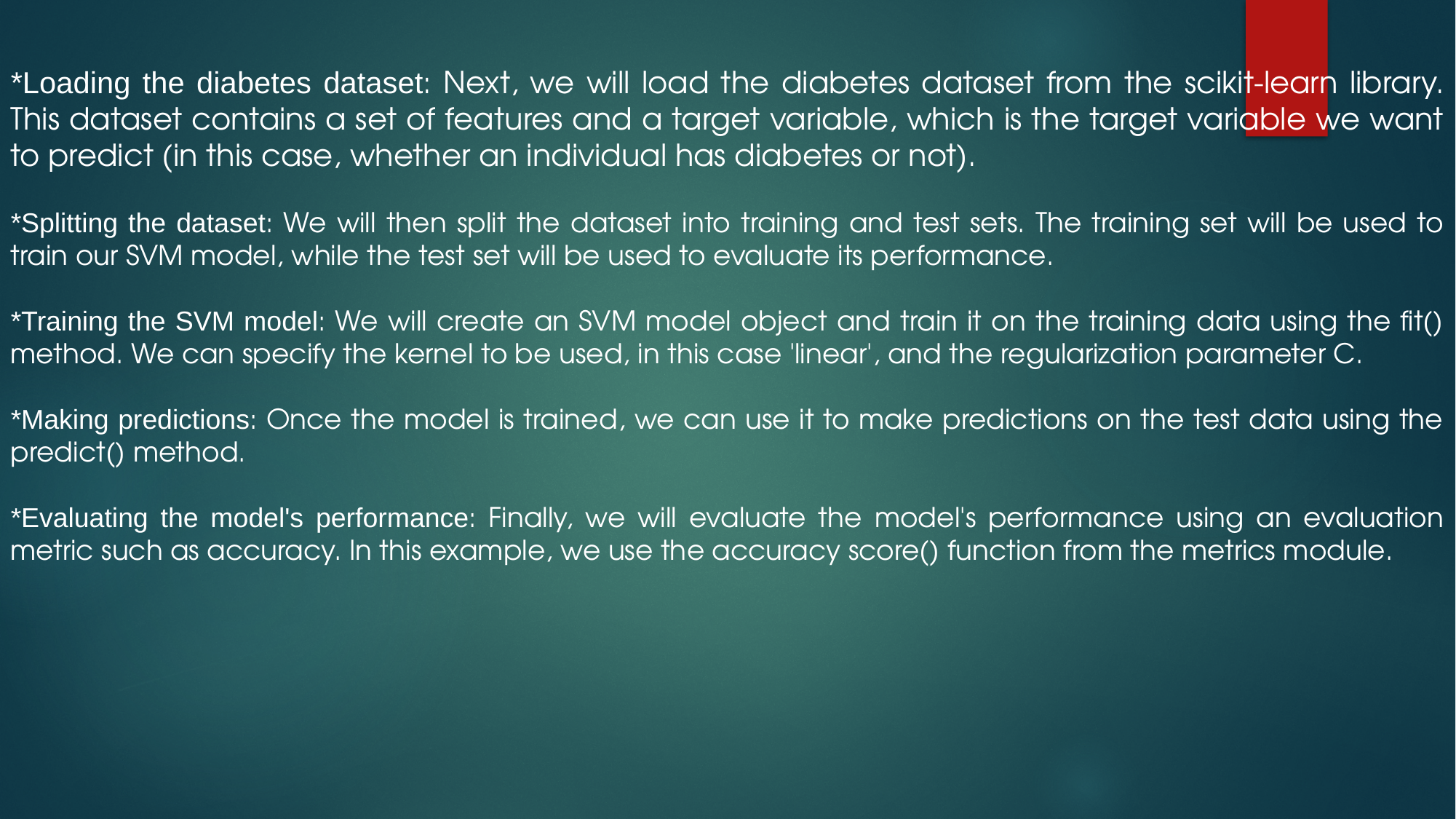

*Loading the diabetes dataset: Next, we will load the diabetes dataset from the scikit-learn library. This dataset contains a set of features and a target variable, which is the target variable we want to predict (in this case, whether an individual has diabetes or not).

*Splitting the dataset: We will then split the dataset into training and test sets. The training set will be used to train our SVM model, while the test set will be used to evaluate its performance.

*Training the SVM model: We will create an SVM model object and train it on the training data using the fit() method. We can specify the kernel to be used, in this case 'linear', and the regularization parameter C.

*Making predictions: Once the model is trained, we can use it to make predictions on the test data using the predict() method.

*Evaluating the model's performance: Finally, we will evaluate the model's performance using an evaluation metric such as accuracy. In this example, we use the accuracy score() function from the metrics module.